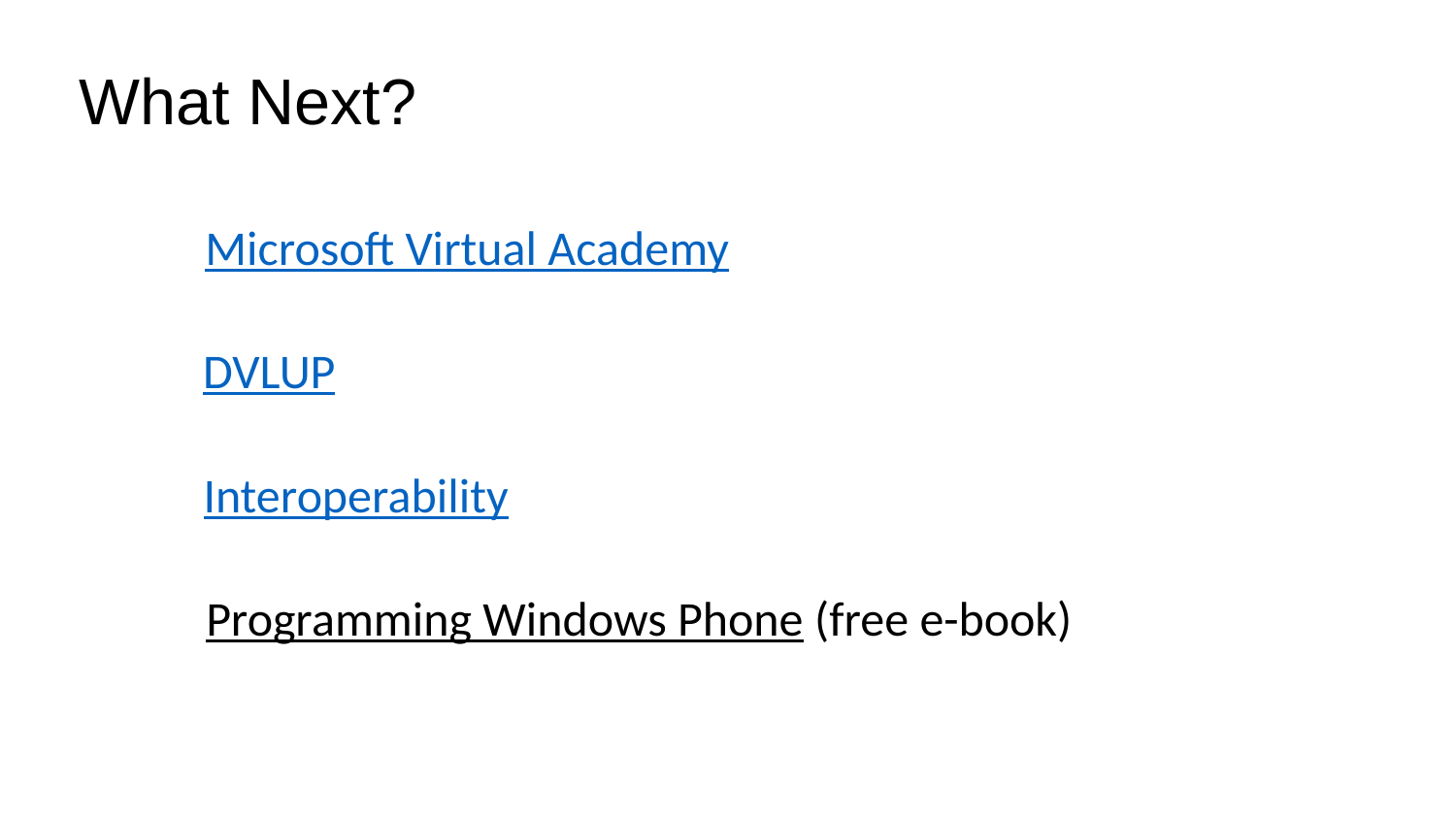

What Next?
Microsoft Virtual Academy
DVLUP
Interoperability
Programming Windows Phone (free e-book)